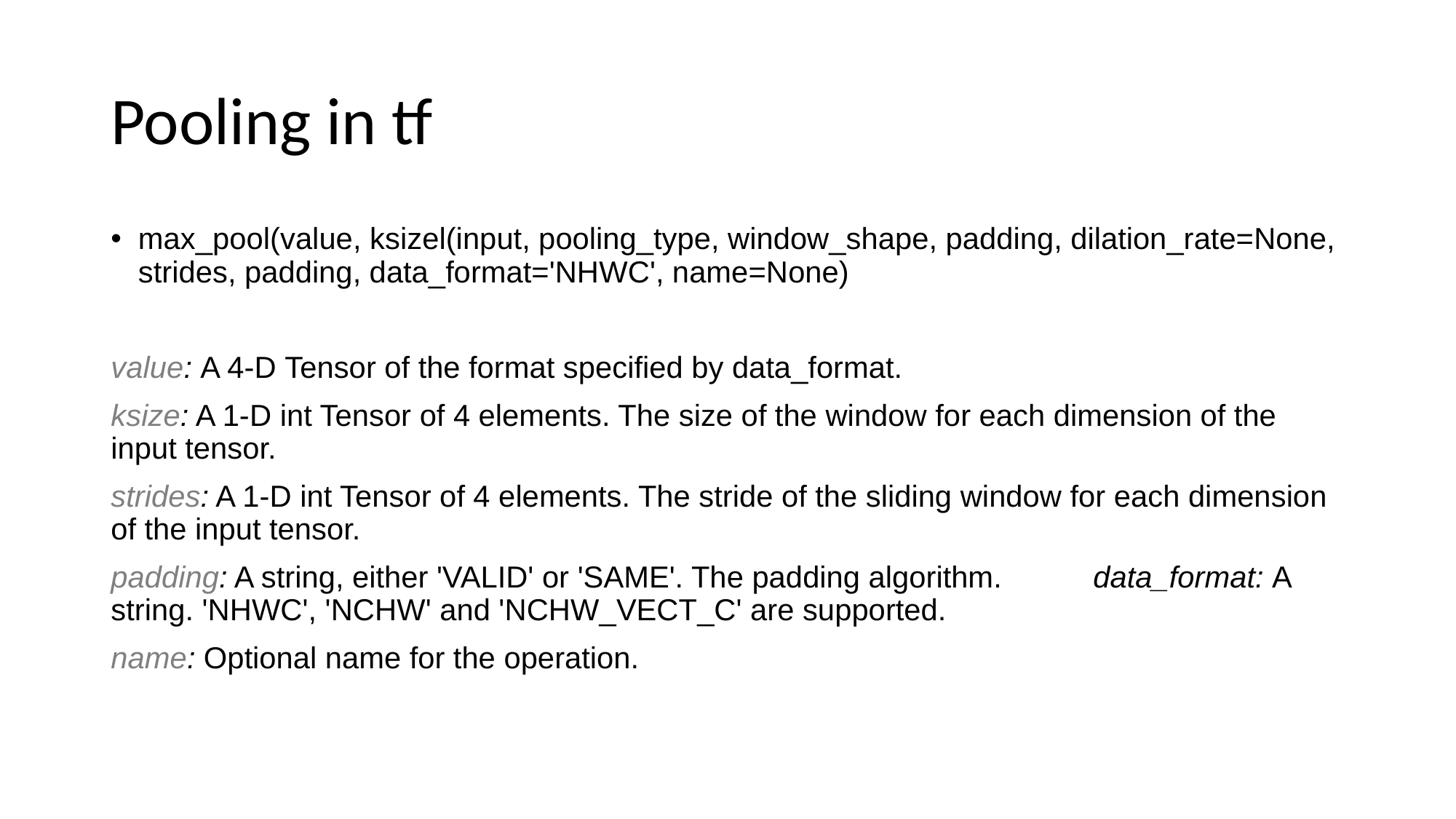

# Pooling in tf
max_pool(value, ksizel(input, pooling_type, window_shape, padding, dilation_rate=None, strides, padding, data_format='NHWC', name=None)

value: A 4-D Tensor of the format specified by data_format.
ksize: A 1-D int Tensor of 4 elements. The size of the window for each dimension of the input tensor.
strides: A 1-D int Tensor of 4 elements. The stride of the sliding window for each dimension of the input tensor.
padding: A string, either 'VALID' or 'SAME'. The padding algorithm. 	data_format: A string. 'NHWC', 'NCHW' and 'NCHW_VECT_C' are supported.
name: Optional name for the operation.